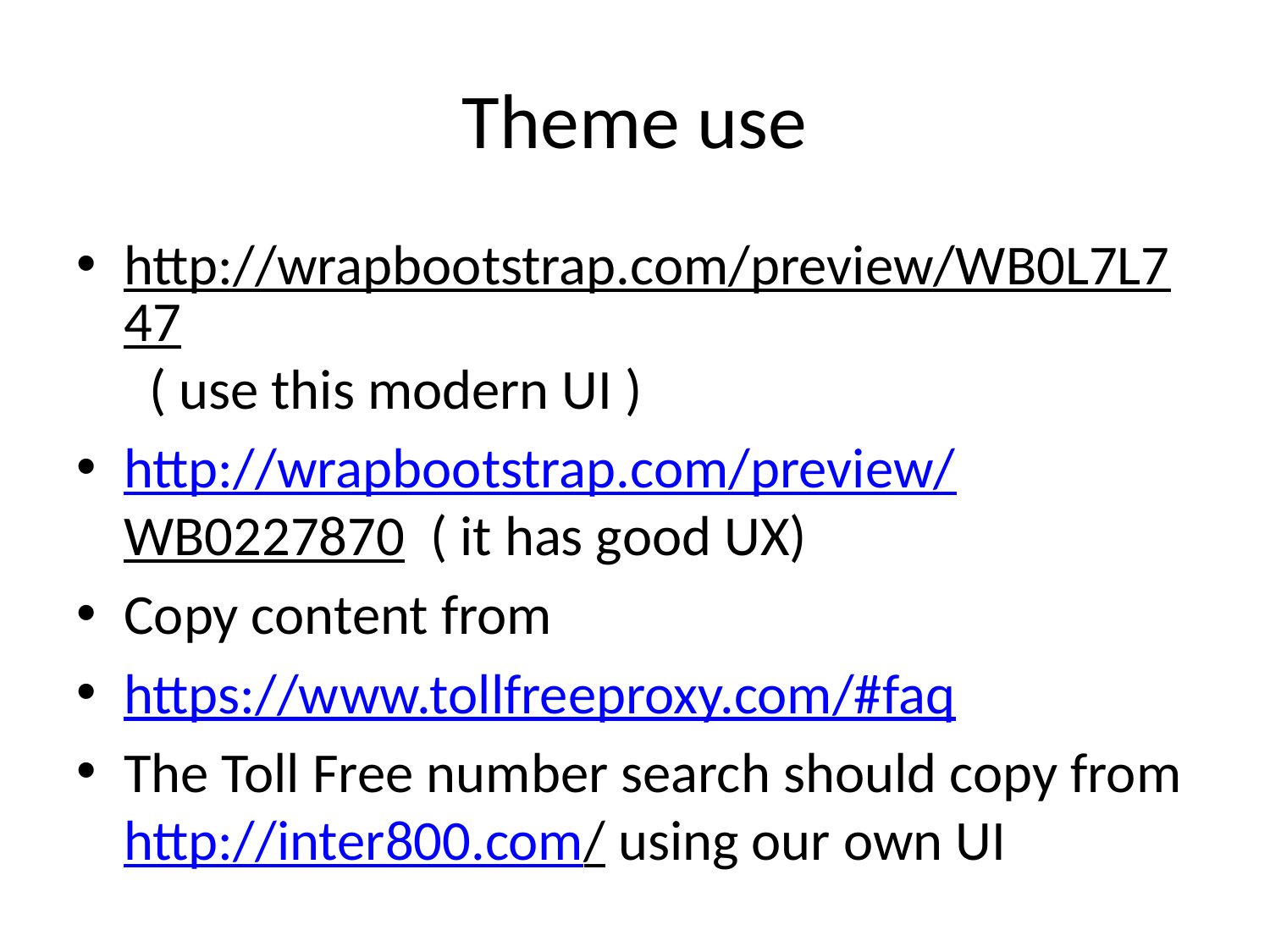

# Theme use
http://wrapbootstrap.com/preview/WB0L7L747  ( use this modern UI )
http://wrapbootstrap.com/preview/WB0227870  ( it has good UX)
Copy content from
https://www.tollfreeproxy.com/#faq
The Toll Free number search should copy from http://inter800.com/ using our own UI